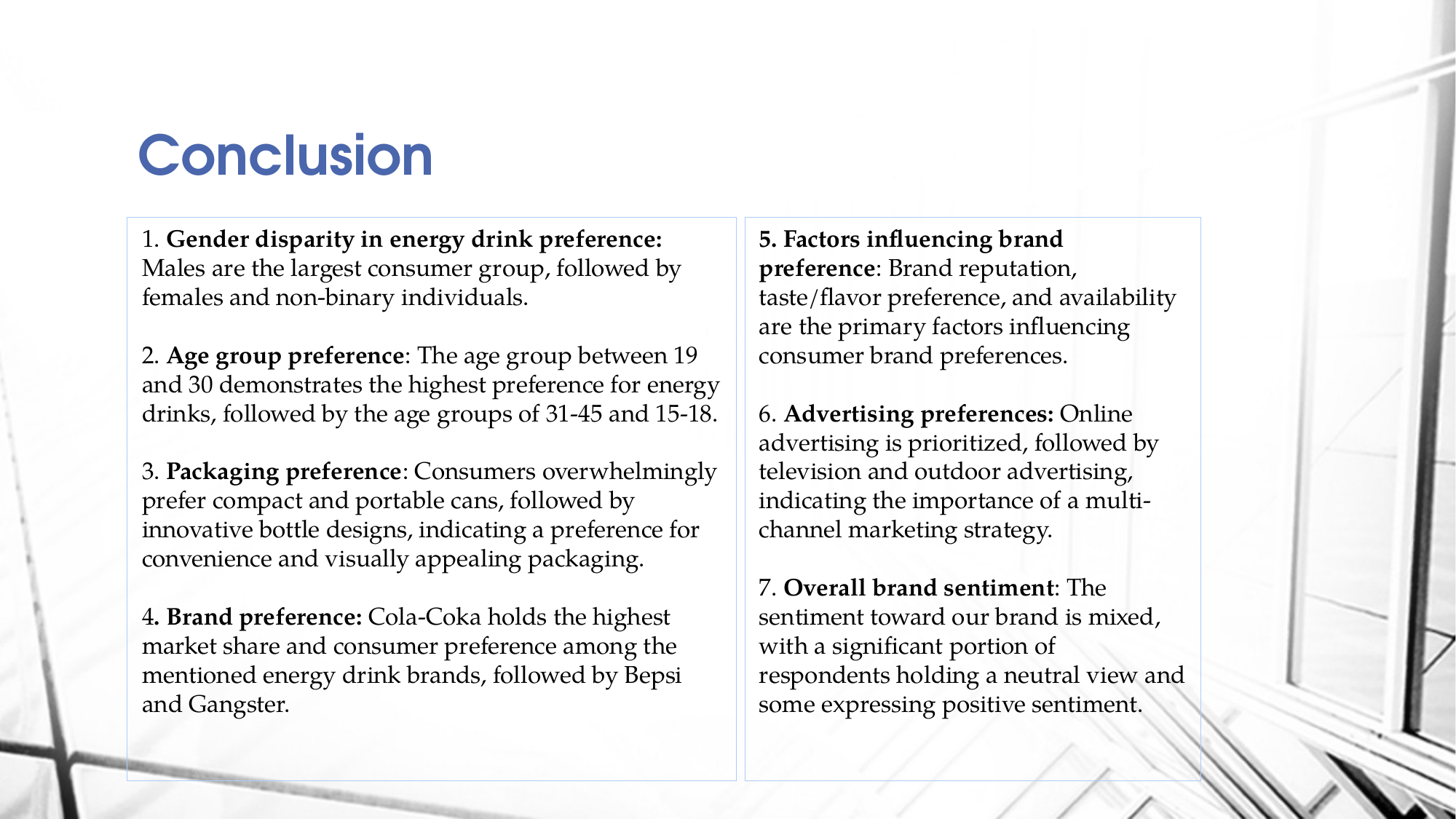

# Conclusion
5. Factors influencing brand preference: Brand reputation, taste/flavor preference, and availability are the primary factors influencing consumer brand preferences.

6. Advertising preferences: Online advertising is prioritized, followed by television and outdoor advertising, indicating the importance of a multi-channel marketing strategy.

7. Overall brand sentiment: The sentiment toward our brand is mixed, with a significant portion of respondents holding a neutral view and some expressing positive sentiment.

1. Gender disparity in energy drink preference: Males are the largest consumer group, followed by females and non-binary individuals.

2. Age group preference: The age group between 19 and 30 demonstrates the highest preference for energy drinks, followed by the age groups of 31-45 and 15-18.

3. Packaging preference: Consumers overwhelmingly prefer compact and portable cans, followed by innovative bottle designs, indicating a preference for convenience and visually appealing packaging.

4. Brand preference: Cola-Coka holds the highest market share and consumer preference among the mentioned energy drink brands, followed by Bepsi and Gangster.